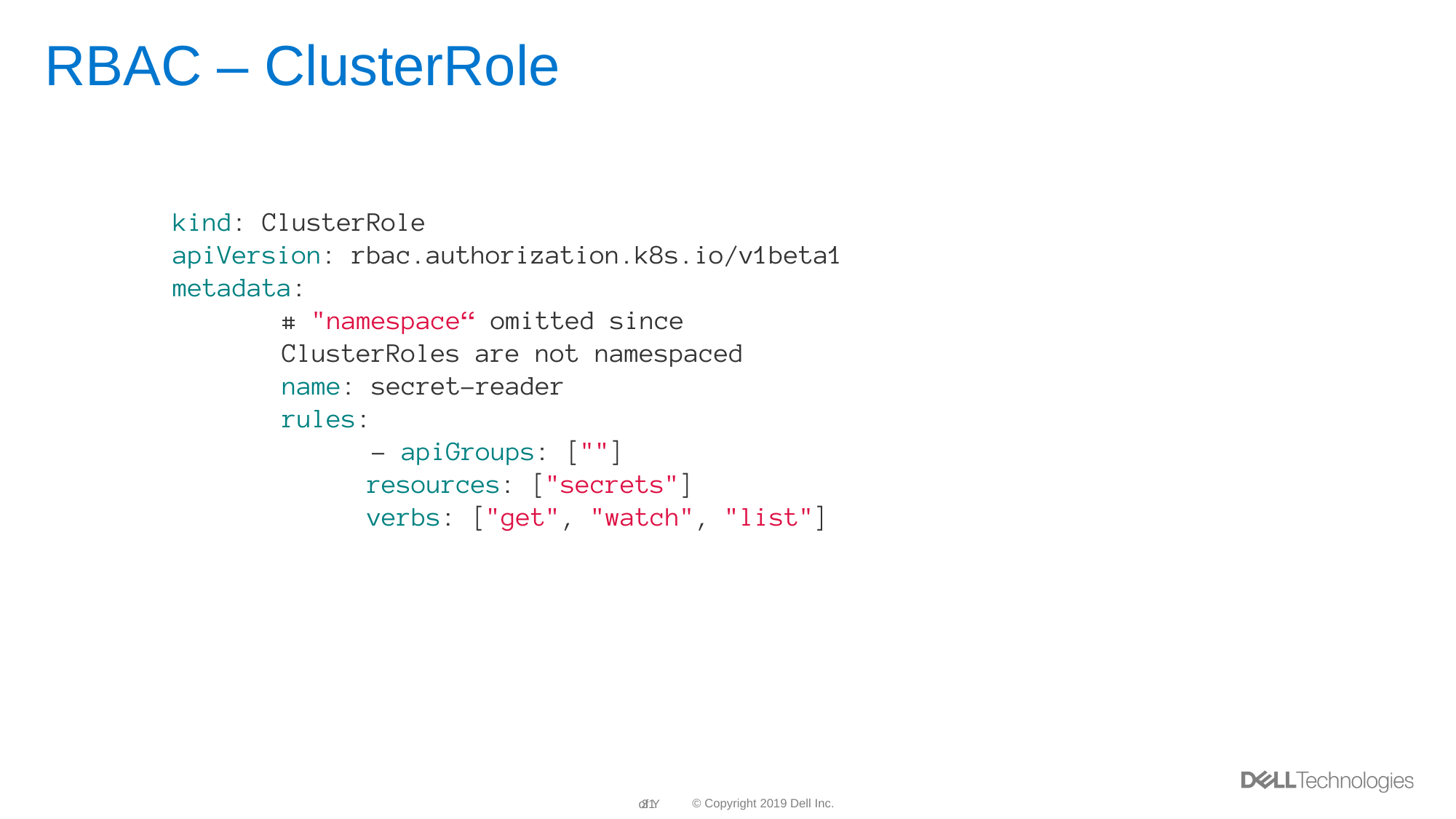

# RBAC – ClusterRole
kind: ClusterRole
apiVersion: rbac.authorization.k8s.io/v1beta1
metadata:
	# "namespace“ omitted since         		ClusterRoles are not namespaced
	name: secret-reader
	rules:
	      - apiGroups: [""]
             resources: ["secrets"]
             verbs: ["get", "watch", "list"]